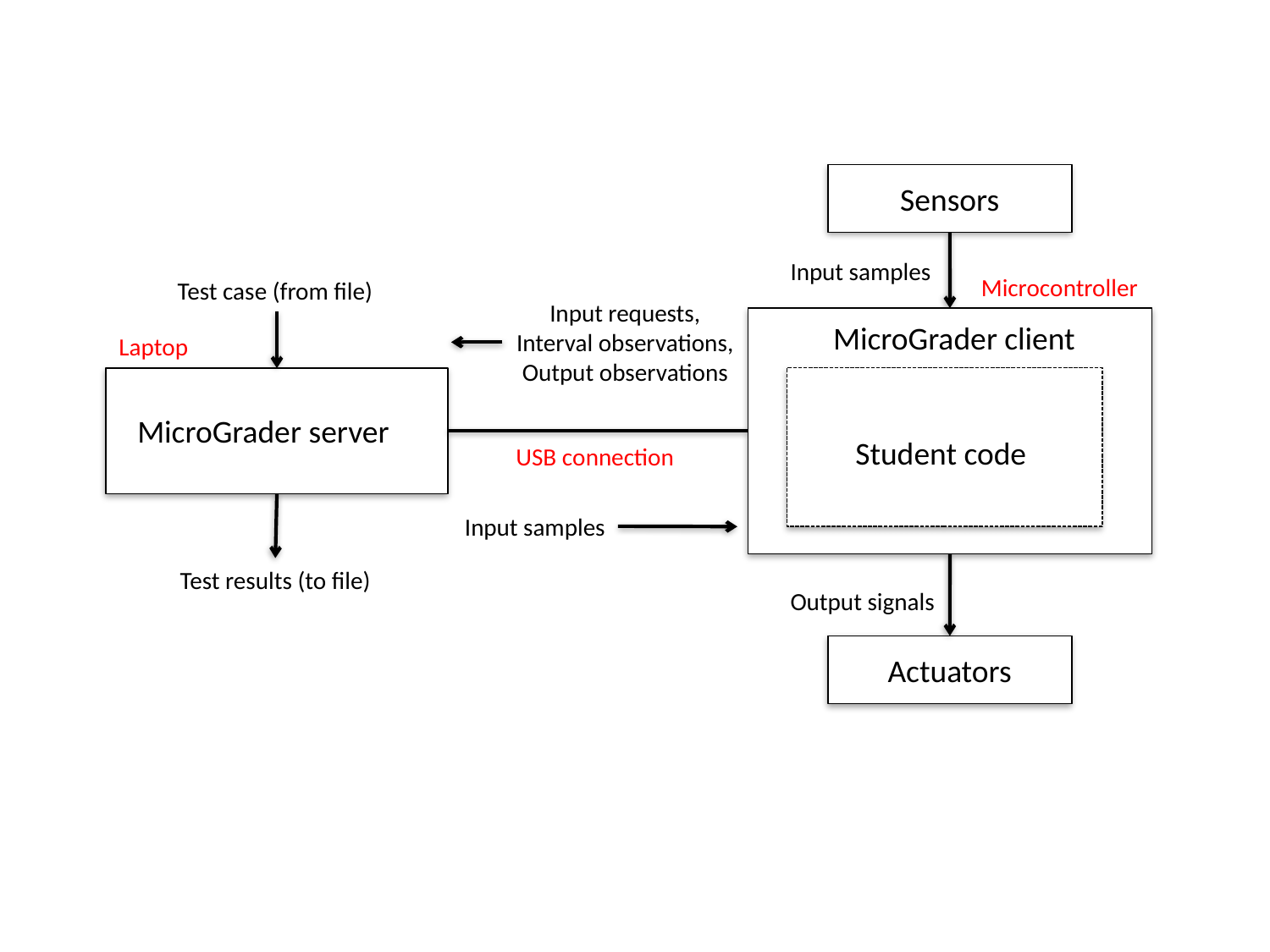

Sensors
Input samples
Microcontroller
Test case (from file)
Input requests,
Interval observations,
Output observations

MicroGrader client
Laptop

MicroGrader server
Student code
USB connection
Input samples
Test results (to file)
Output signals
Actuators